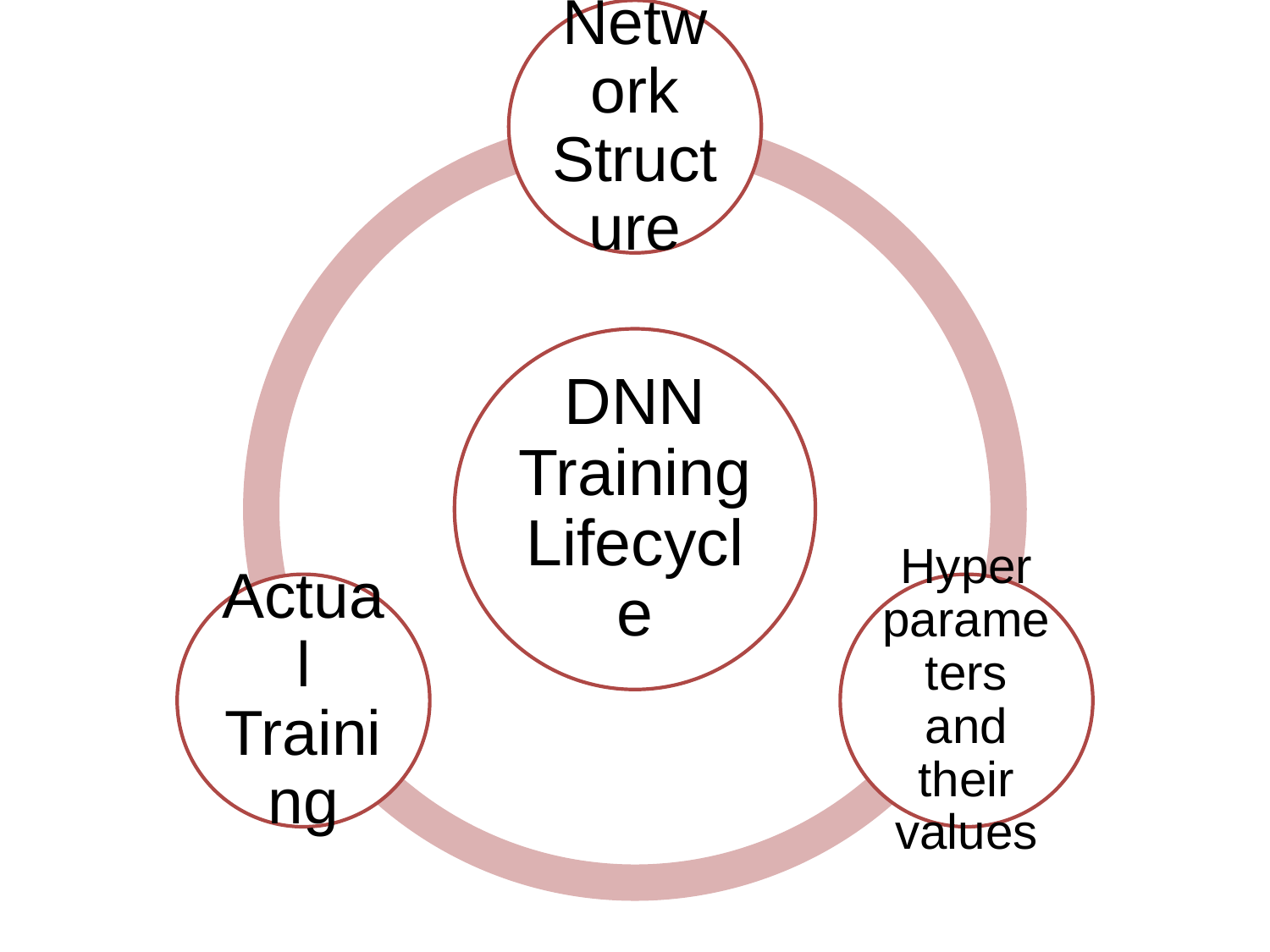

DNN Training Lifecycle
Network Structure
Hyper parameters and their values
Actual Training